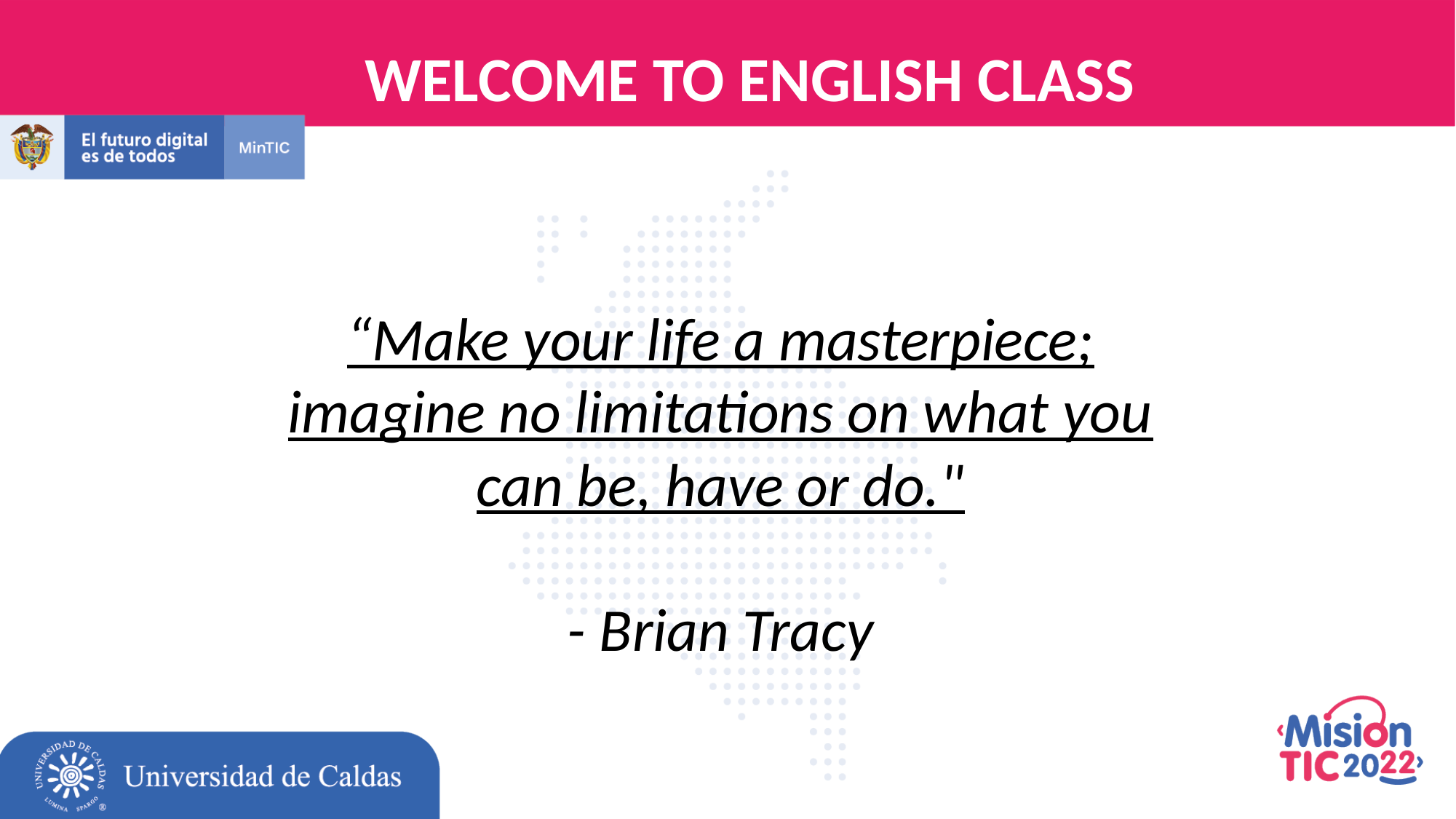

# WELCOME TO ENGLISH CLASS
“Make your life a masterpiece; imagine no limitations on what you can be, have or do."

- Brian Tracy